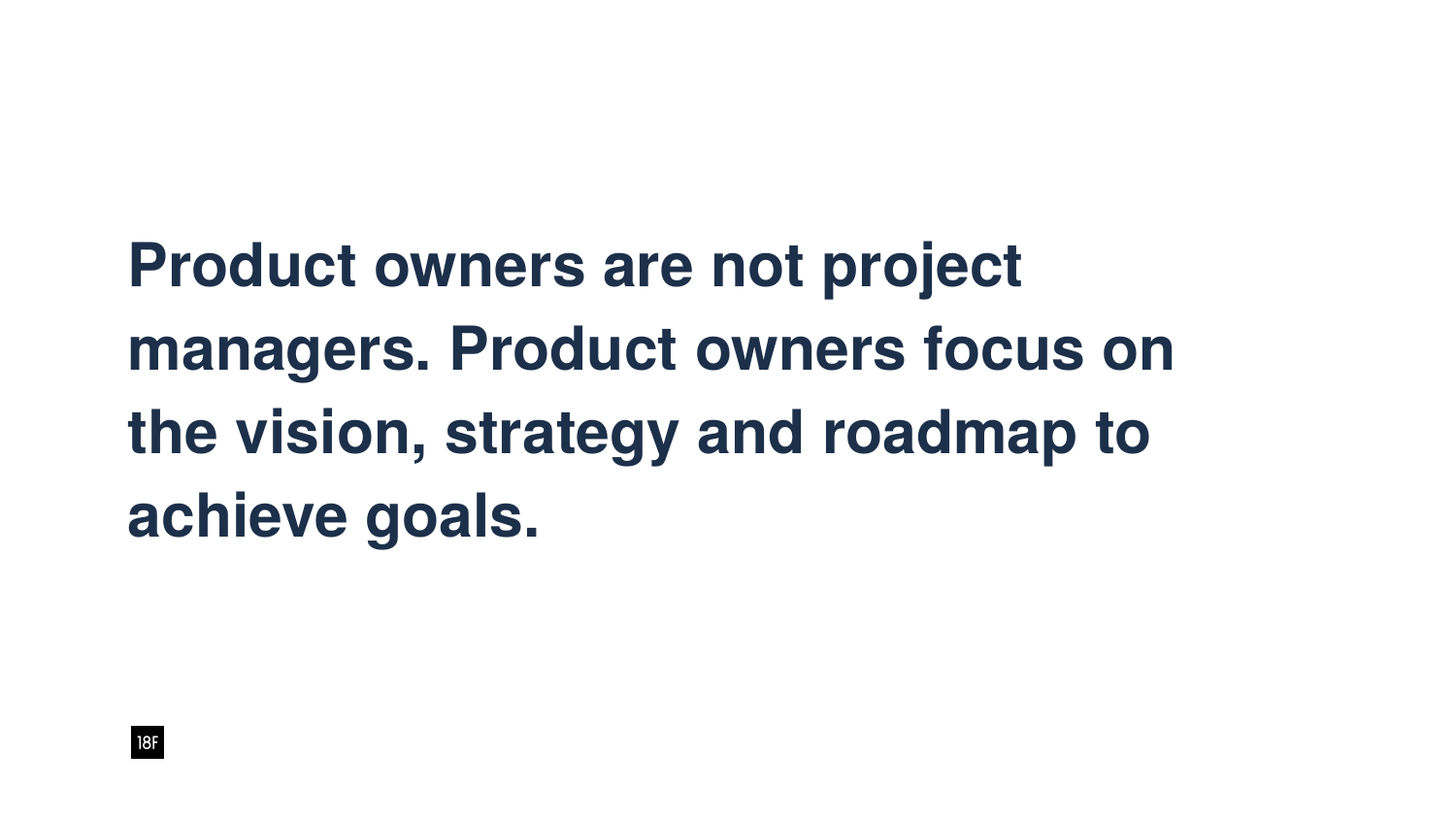

# Product owners are not project managers. Product owners focus on the vision, strategy and roadmap to achieve goals.